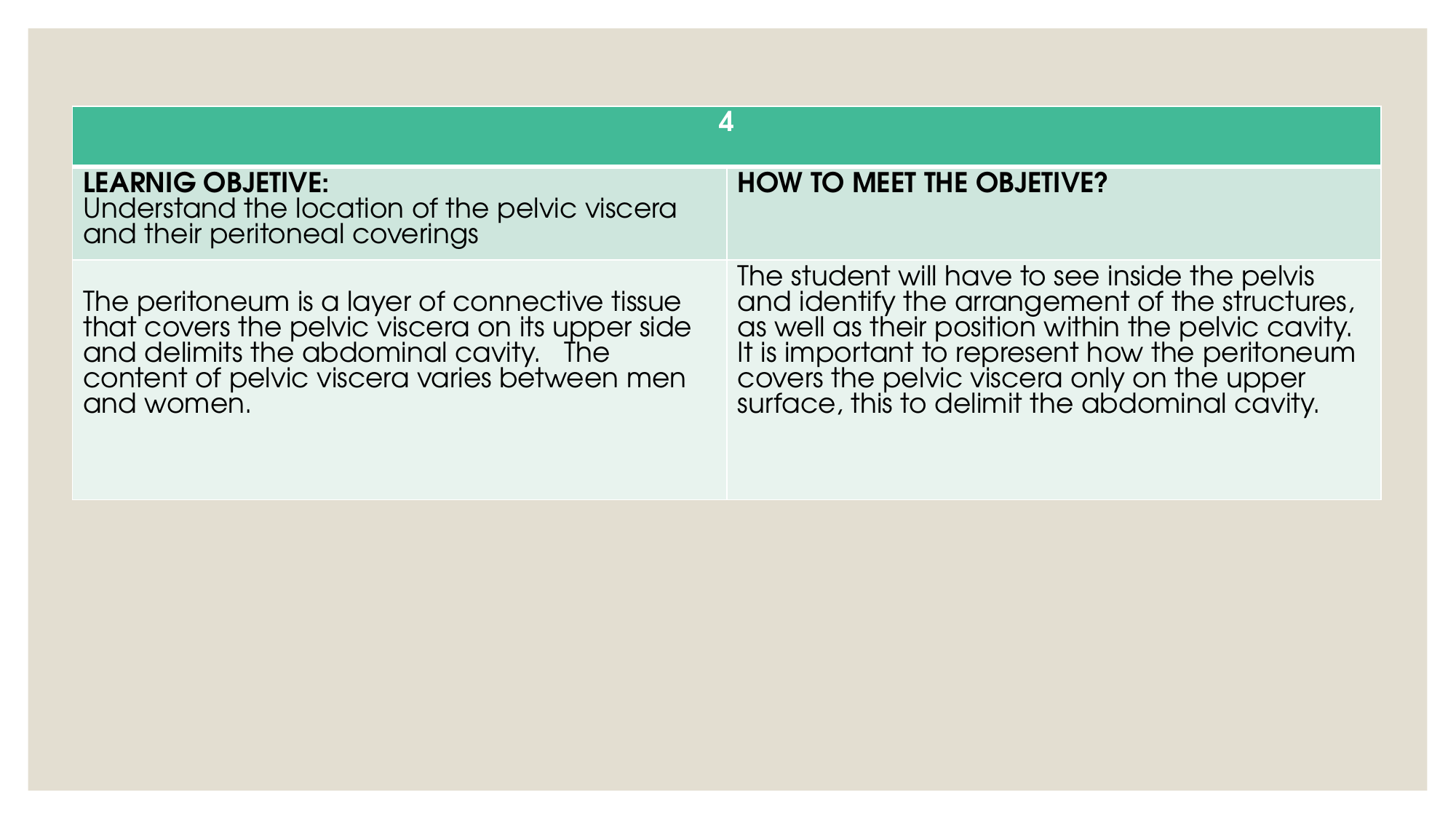

| 4 |  |
| --- | --- |
| LEARNIG OBJETIVE: Understand the location of the pelvic viscera and their peritoneal coverings | HOW TO MEET THE OBJETIVE? |
| The peritoneum is a layer of connective tissue that covers the pelvic viscera on its upper side and delimits the abdominal cavity. The content of pelvic viscera varies between men and women. | The student will have to see inside the pelvis and identify the arrangement of the structures, as well as their position within the pelvic cavity. It is important to represent how the peritoneum covers the pelvic viscera only on the upper surface, this to delimit the abdominal cavity. |
#